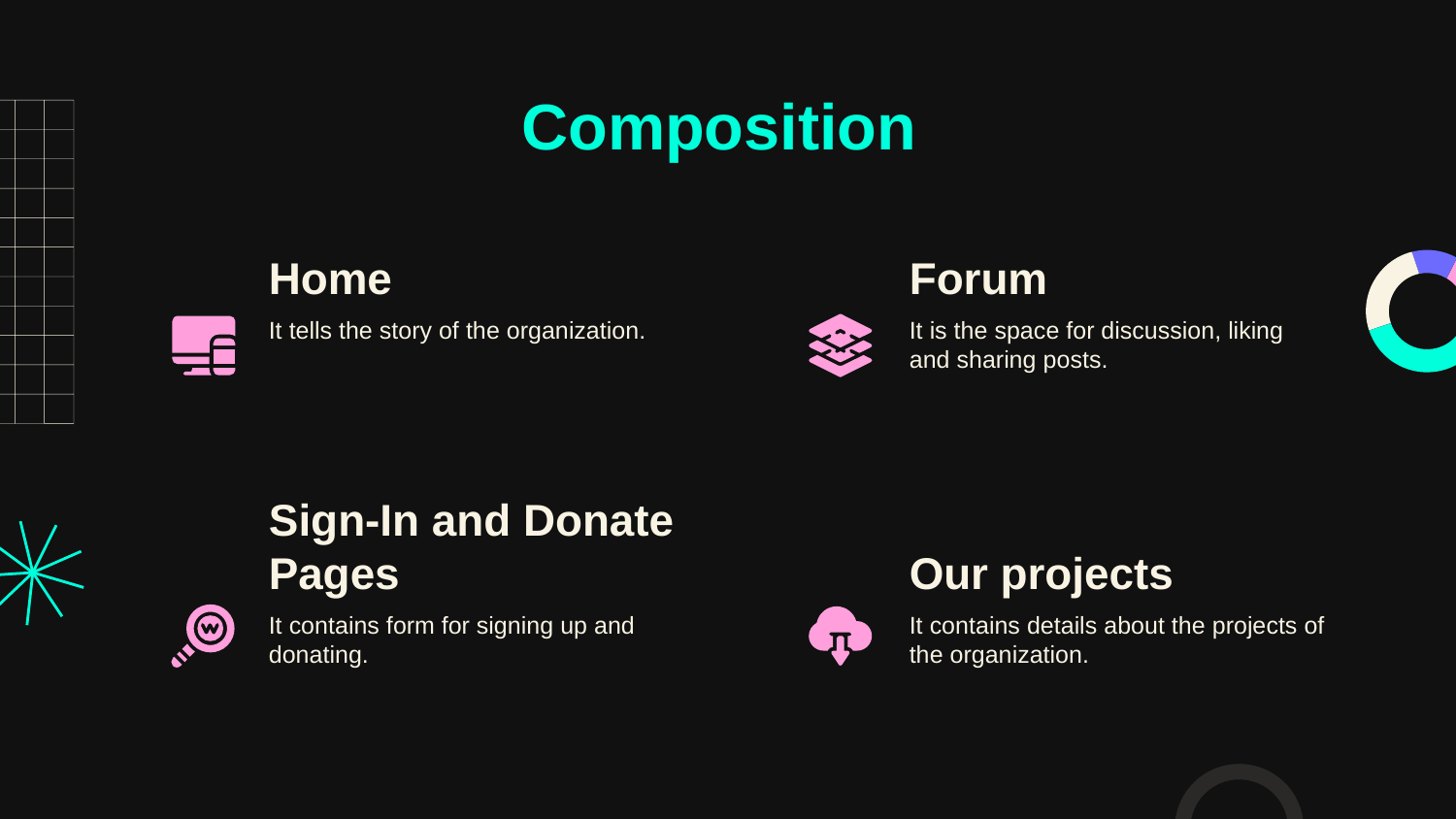

# Composition
Home
Forum
It tells the story of the organization.
It is the space for discussion, liking and sharing posts.

Sign-In and Donate Pages
Our projects
It contains form for signing up and donating.
It contains details about the projects of the organization.